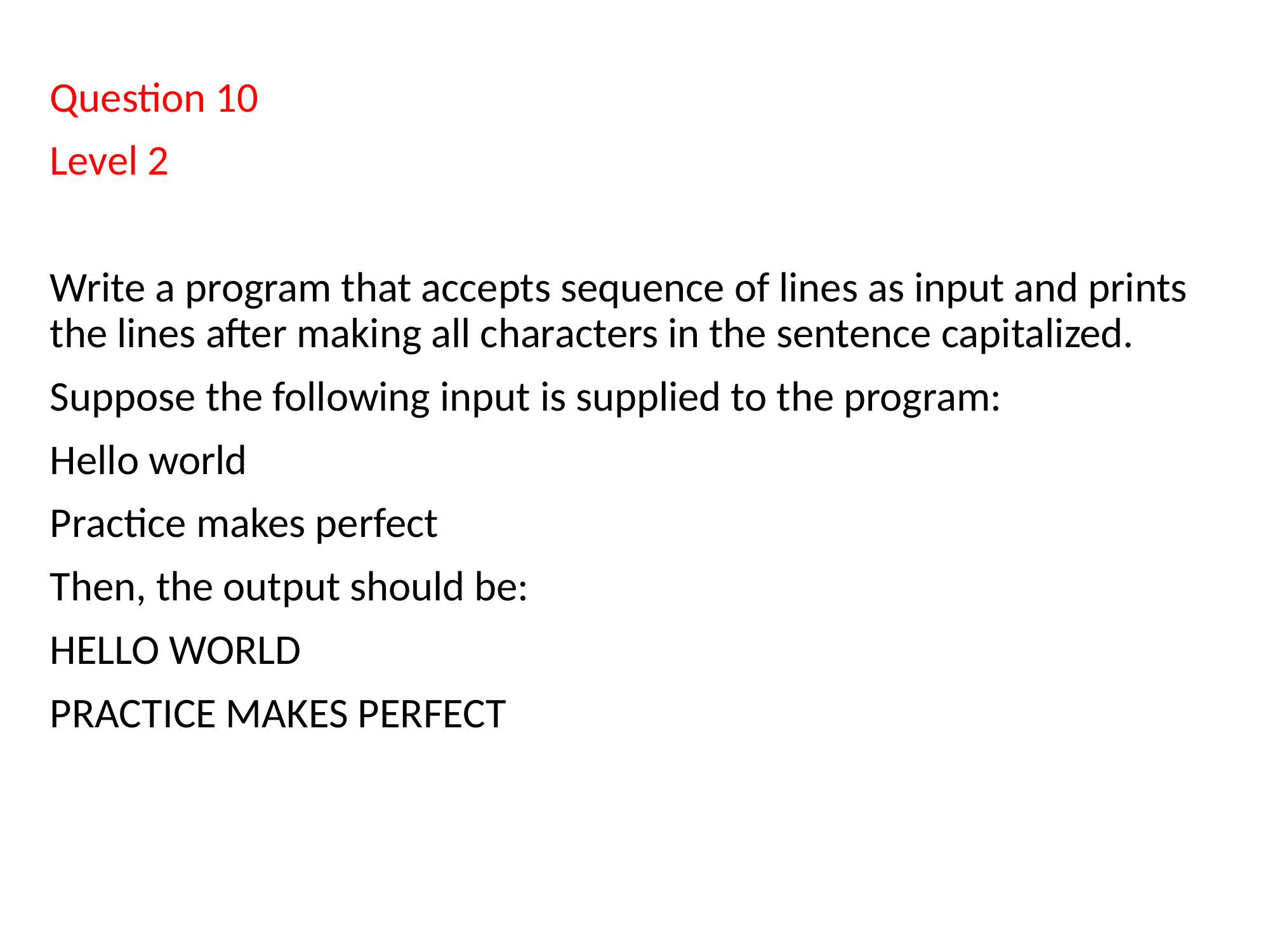

Question 10
Level 2

Write a program that accepts sequence of lines as input and prints the lines after making all characters in the sentence capitalized.
Suppose the following input is supplied to the program:
Hello world
Practice makes perfect
Then, the output should be:
HELLO WORLD
PRACTICE MAKES PERFECT